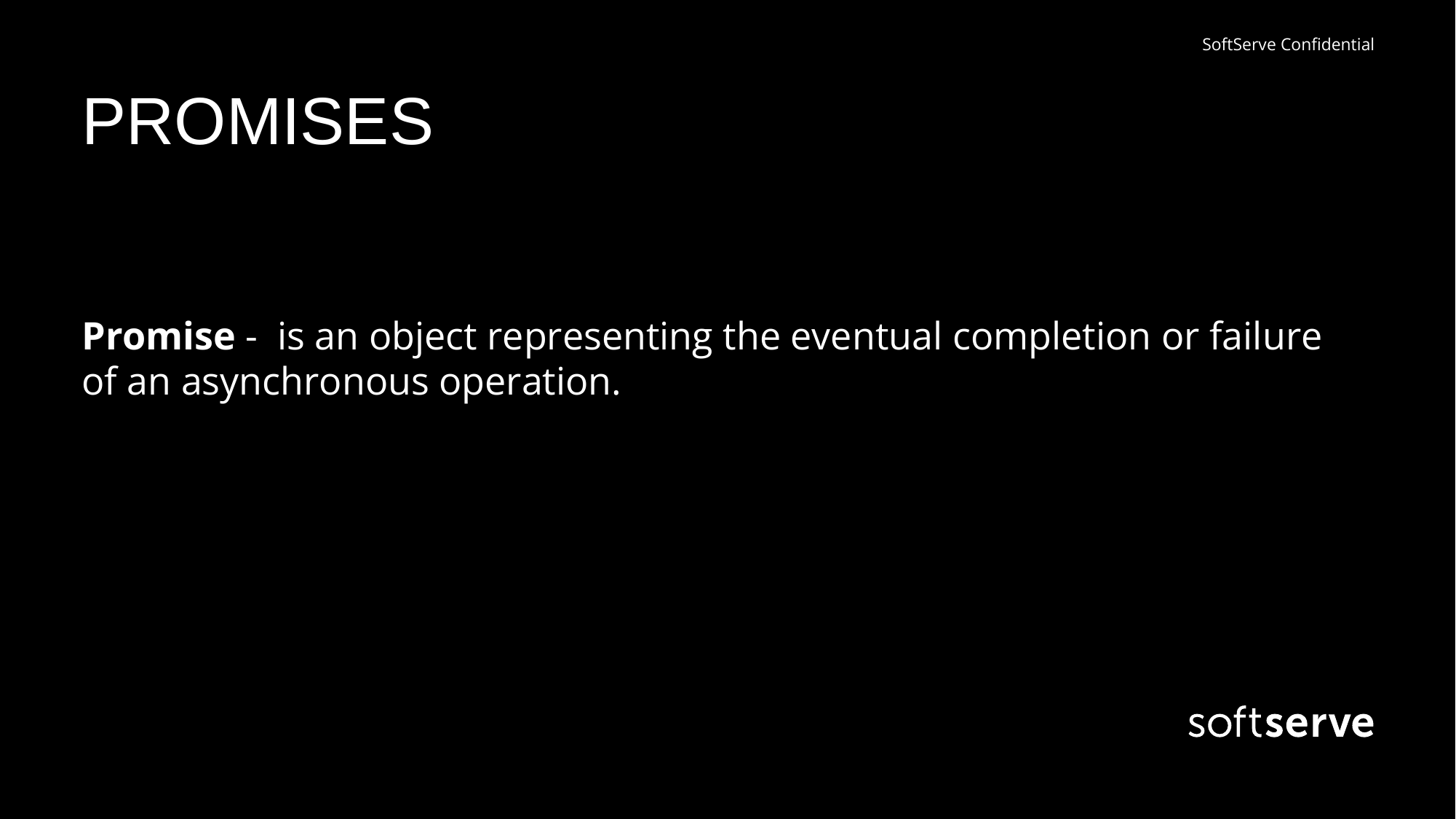

# PROMISES

Promise -  is an object representing the eventual completion or failure of an asynchronous operation.